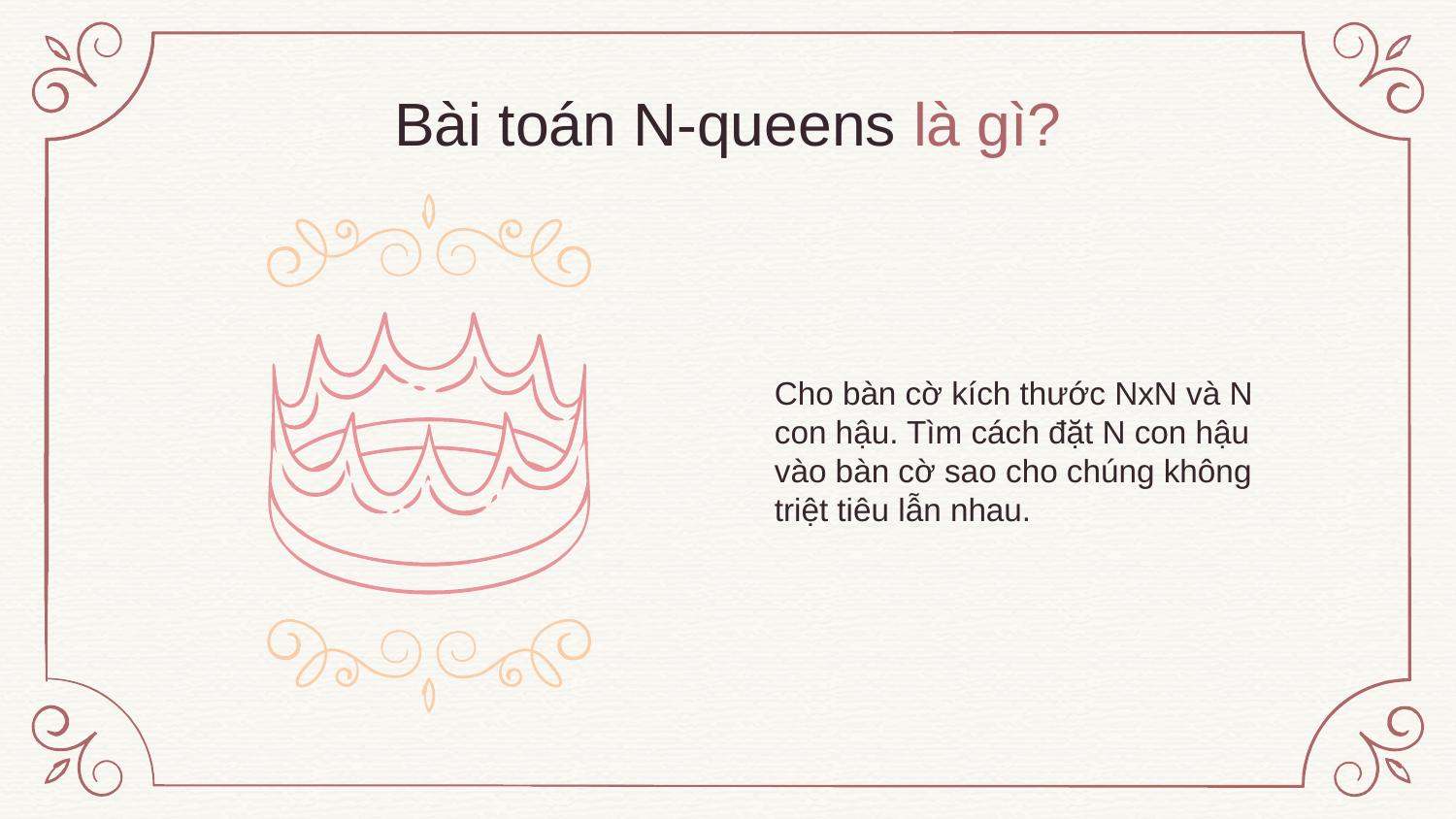

# Bài toán N-queens là gì?

Cho bàn cờ kích thước NxN và N con hậu. Tìm cách đặt N con hậu vào bàn cờ sao cho chúng không triệt tiêu lẫn nhau.